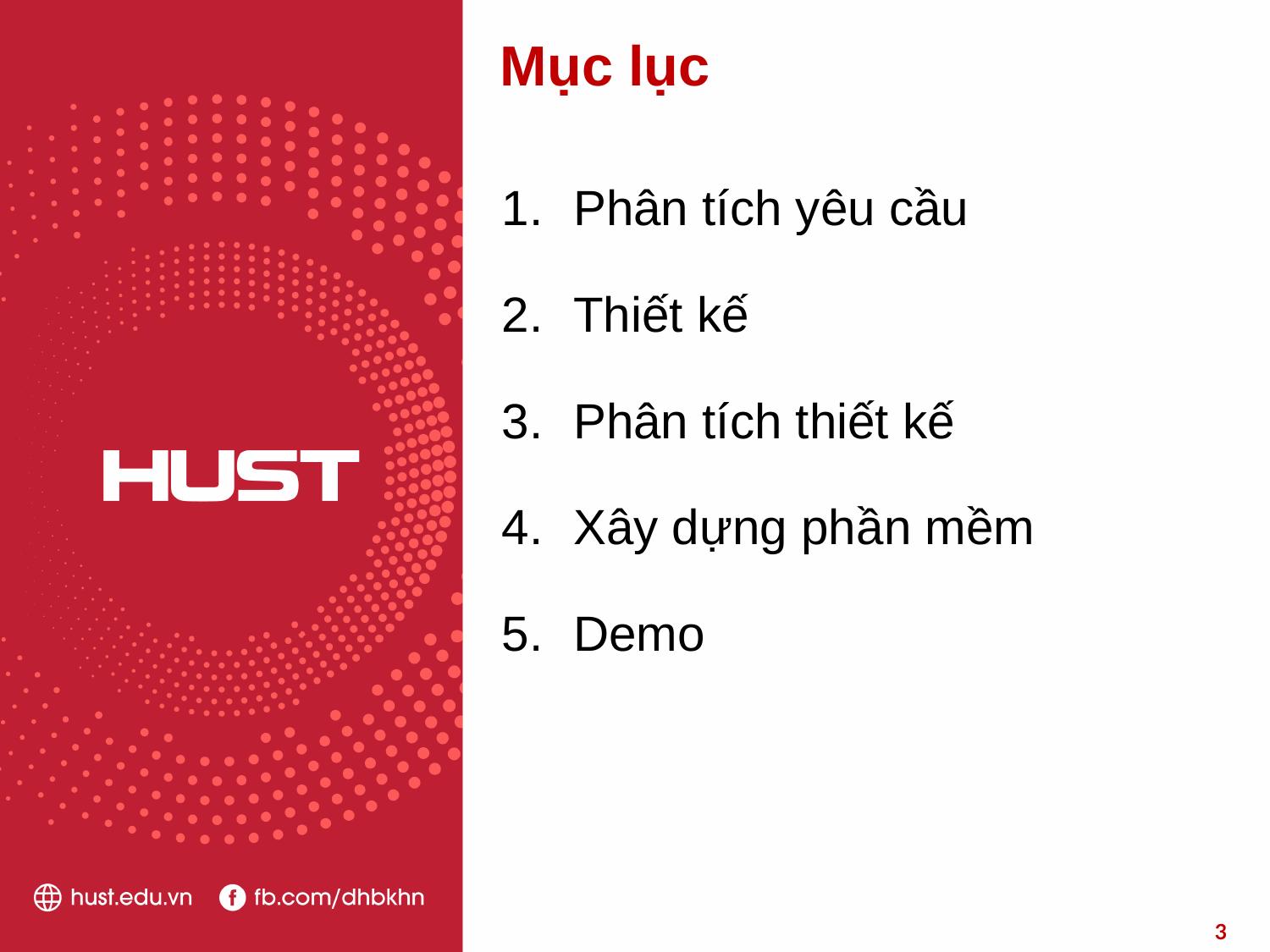

# Mục lục
Phân tích yêu cầu
Thiết kế
Phân tích thiết kế
Xây dựng phần mềm
Demo
3